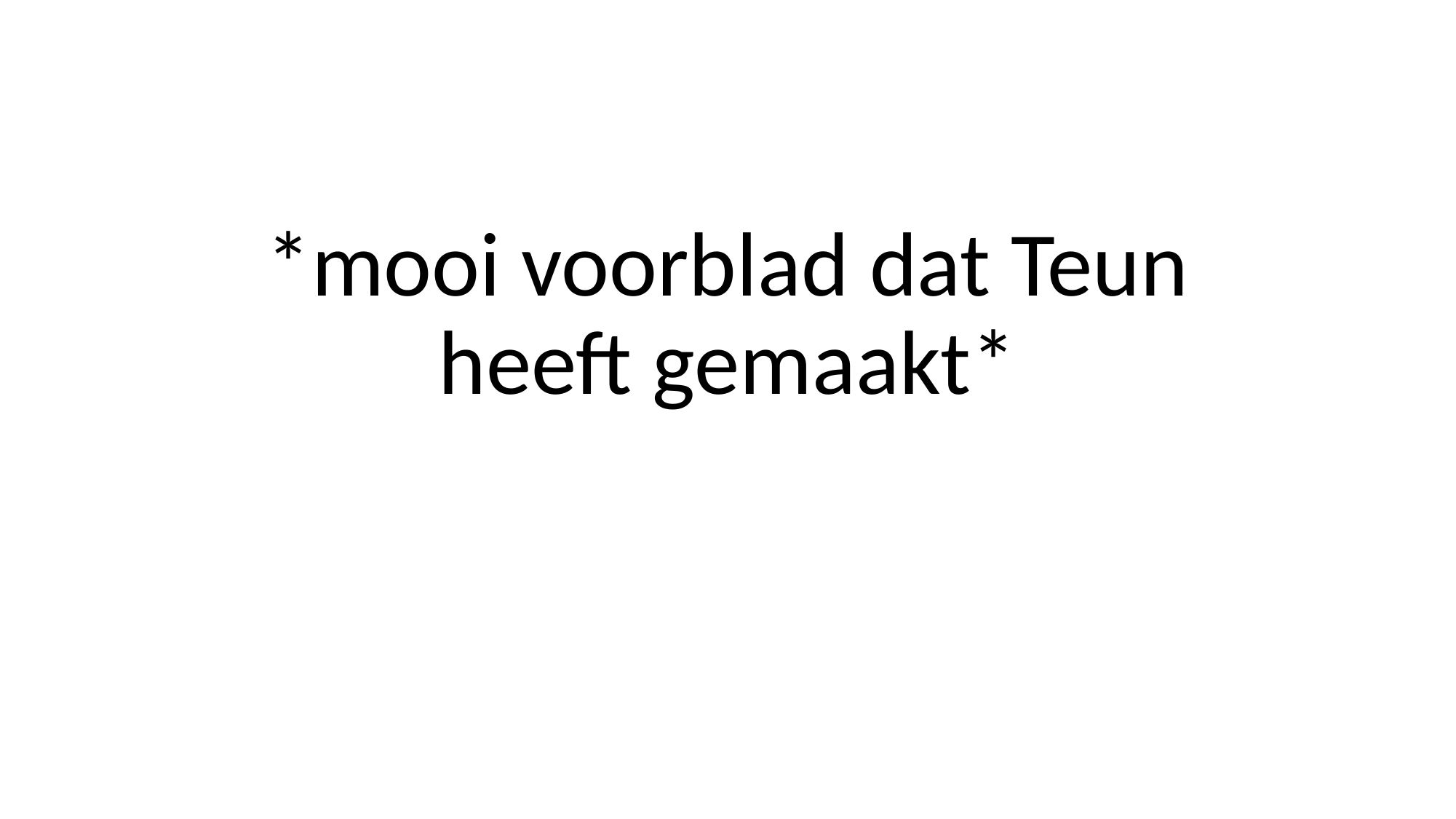

# *mooi voorblad dat Teun heeft gemaakt*